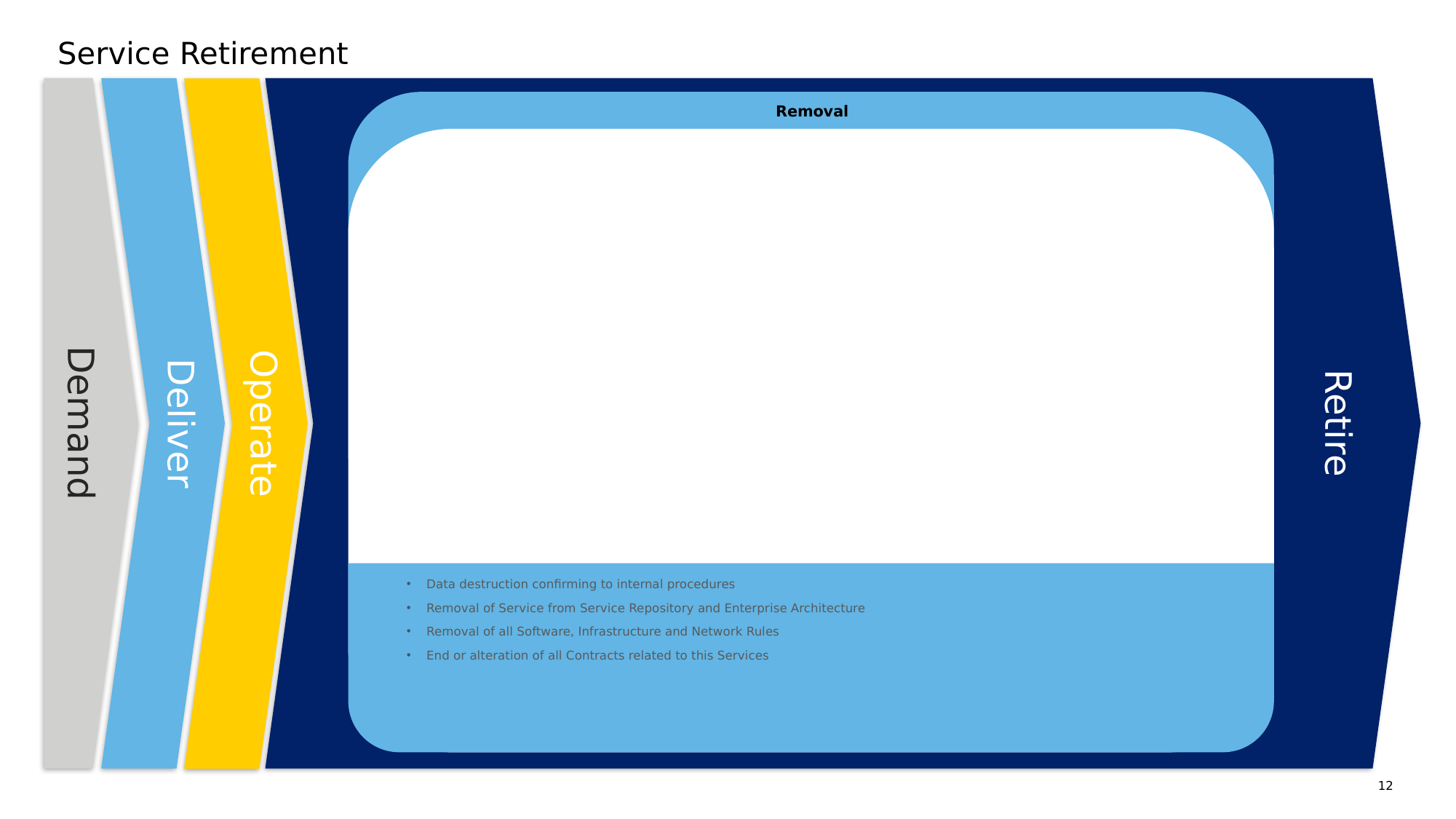

# Service Retirement
Deliver
Retire
Demand
Operate

Removal

Data destruction confirming to internal procedures
Removal of Service from Service Repository and Enterprise Architecture
Removal of all Software, Infrastructure and Network Rules
End or alteration of all Contracts related to this Services

12